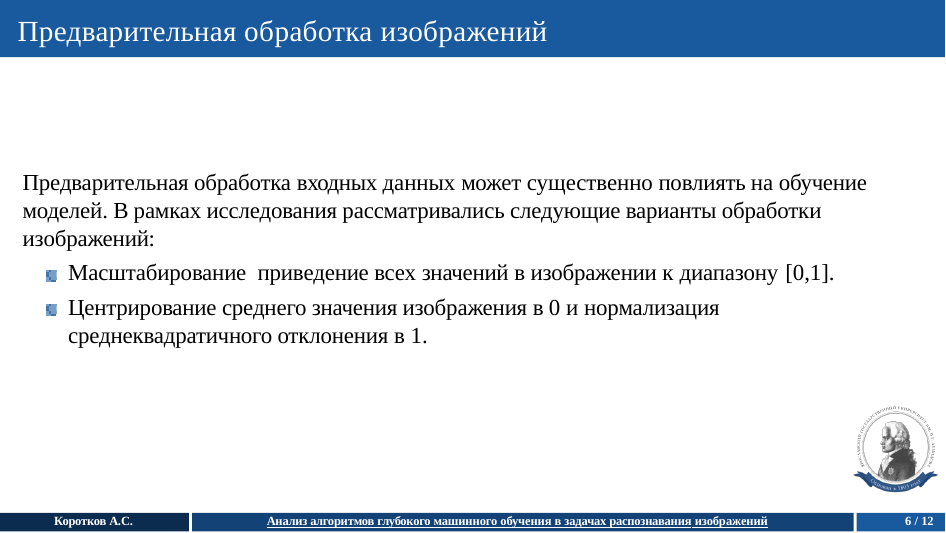

# Предварительная обработка изображений
Предварительная обработка входных данных может существенно повлиять на обучение  моделей. В рамках исследования рассматривались следующие варианты обработки  изображений:
Масштабирование ­ приведение всех значений в изображении к диапазону [0,1].
Центрирование среднего значения изображения в 0 и нормализация  среднеквадратичного отклонения в 1.

Коротков А.С.
Анализ алгоритмов глубокого машинного обучения в задачах распознавания изображений
6 / 12